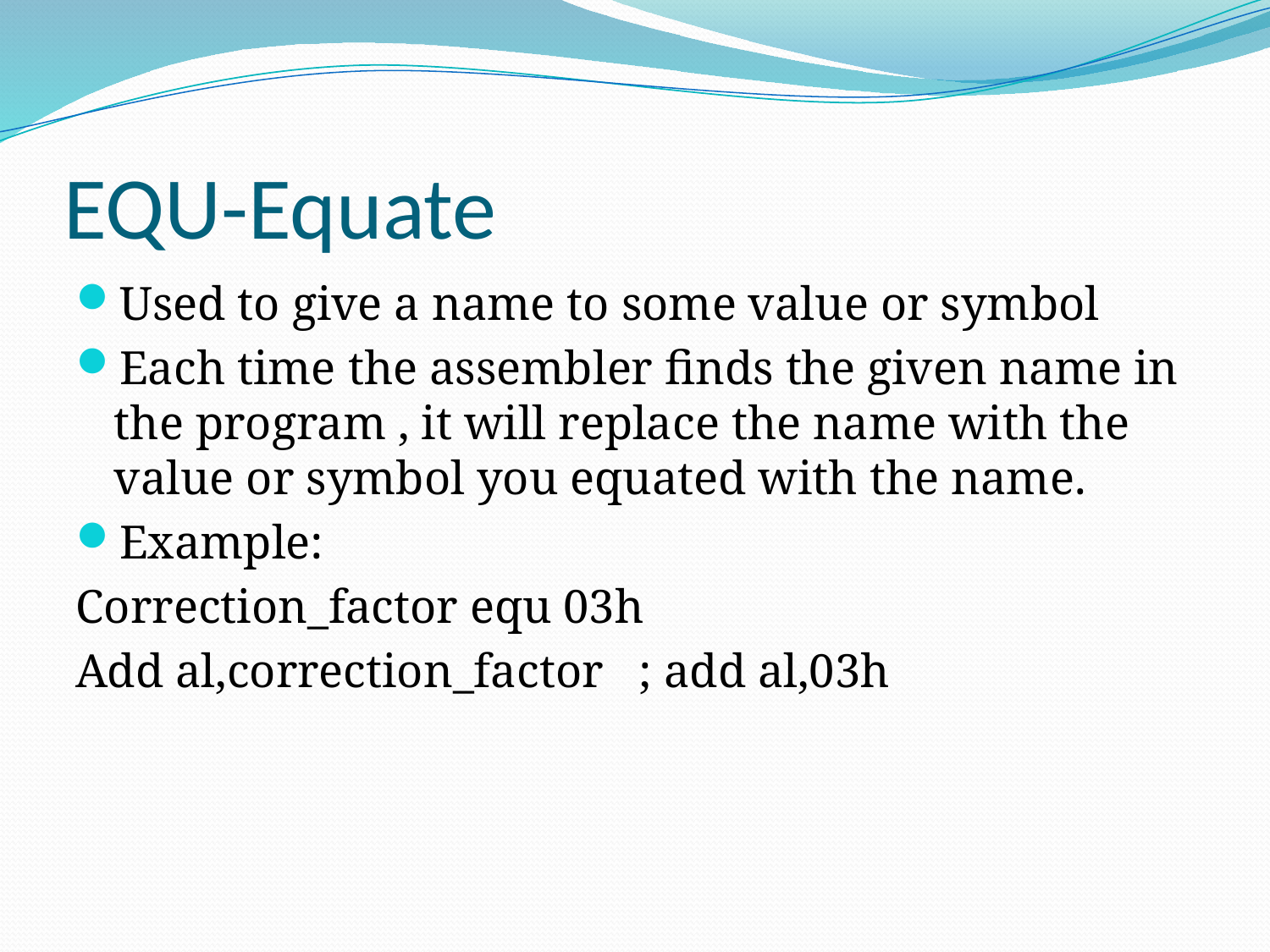

# EQU-Equate
Used to give a name to some value or symbol
Each time the assembler finds the given name in the program , it will replace the name with the value or symbol you equated with the name.
Example:
Correction_factor equ 03h
Add al,correction_factor   ; add al,03h